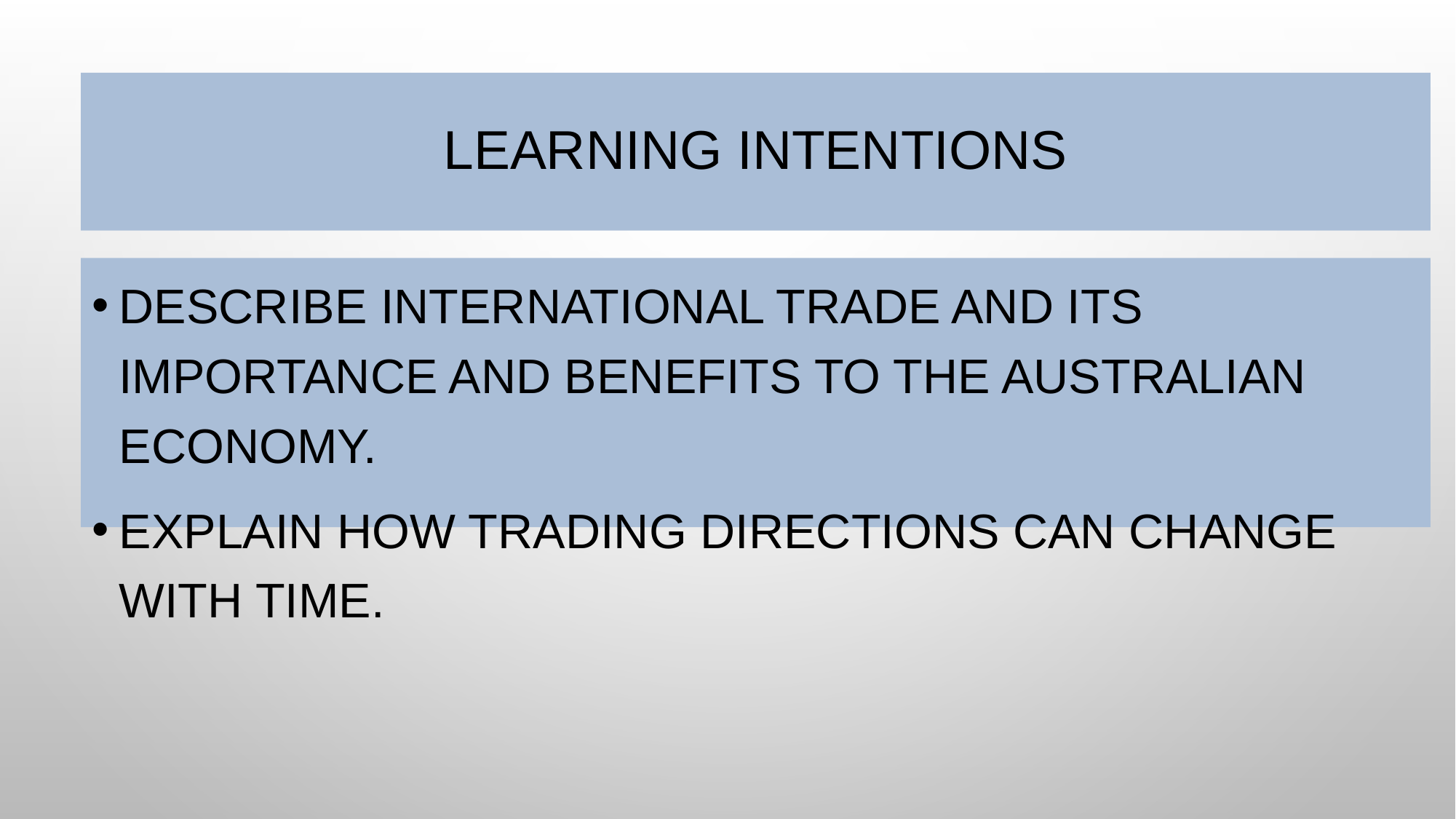

# Learning Intentions
Describe International trade and its importance and benefits to the Australian economy.
Explain how trading directions can change with time.